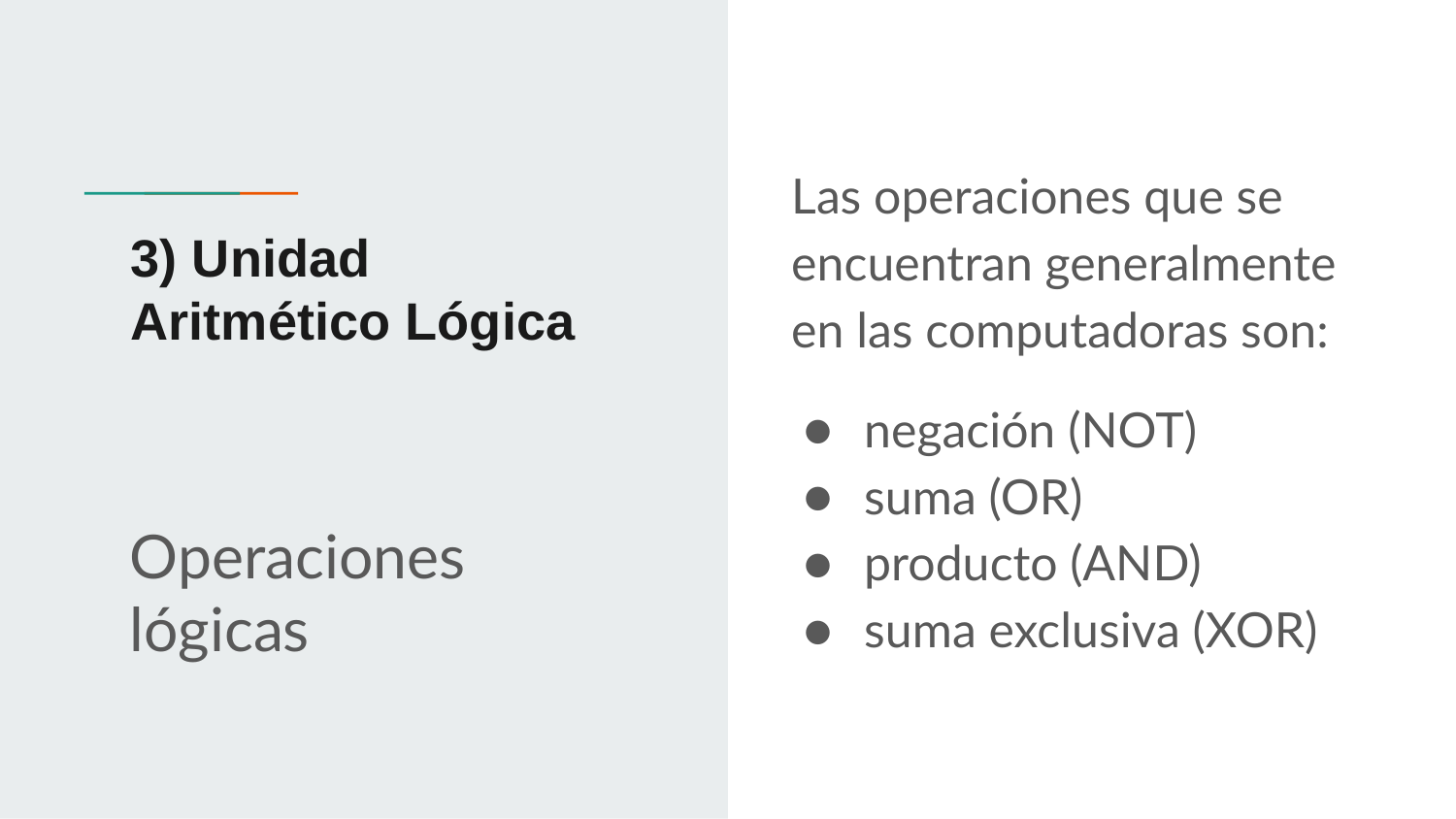

Las operaciones que se encuentran generalmente en las computadoras son:
negación (NOT)
suma (OR)
producto (AND)
suma exclusiva (XOR)
# 3) Unidad Aritmético Lógica
Operaciones lógicas